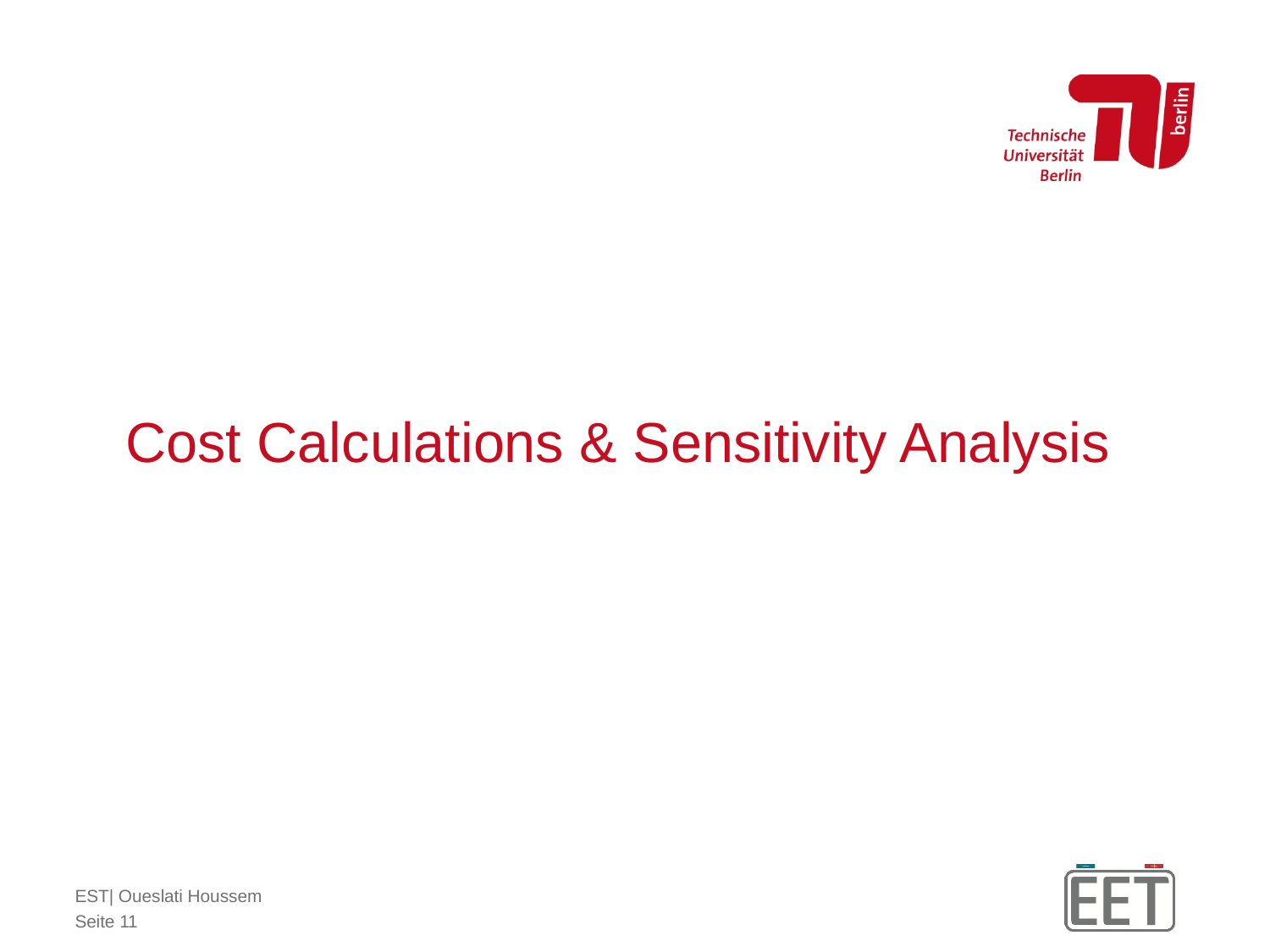

Cost Calculations & Sensitivity Analysis

EST| Oueslati Houssem
Seite 11